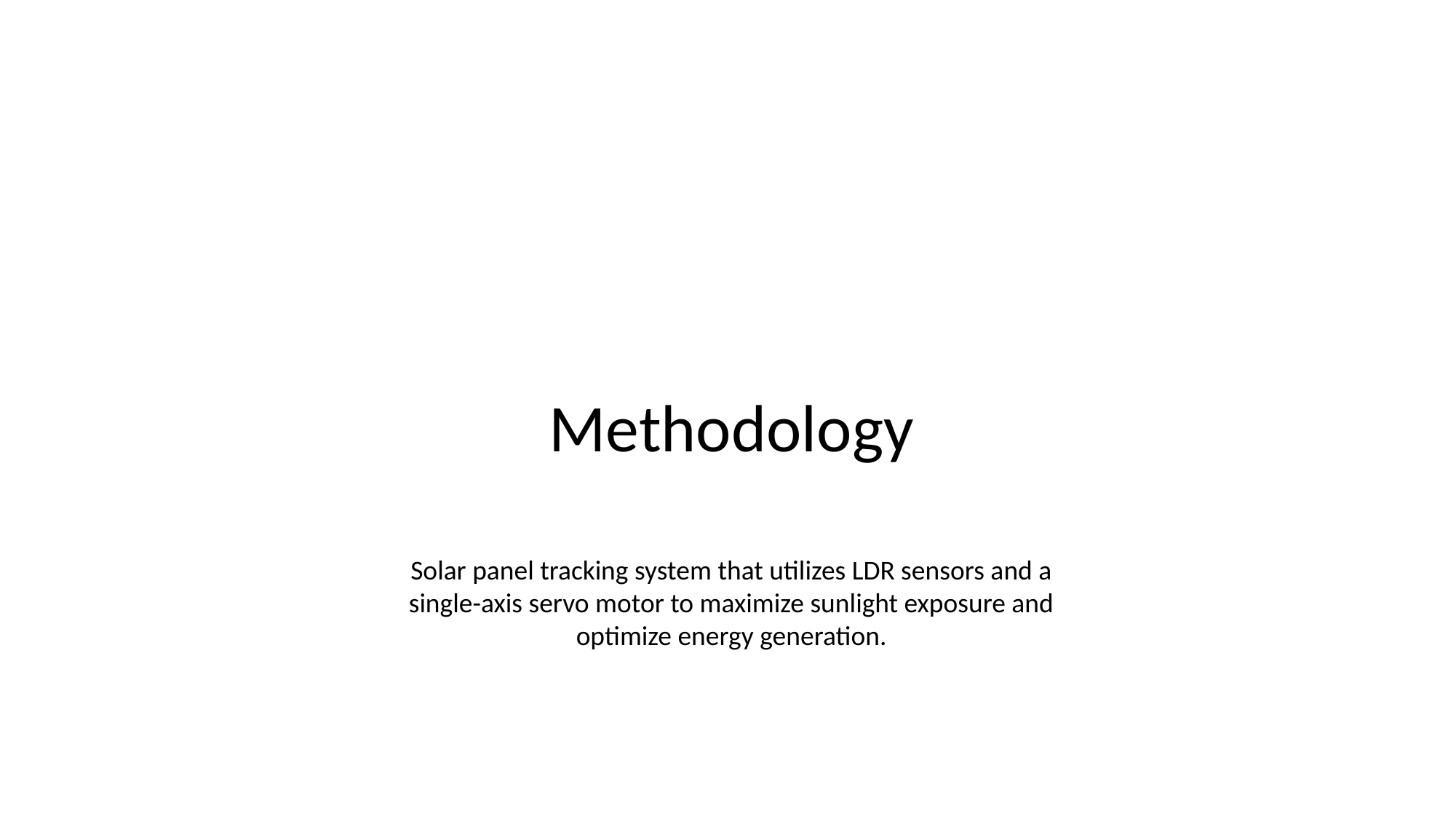

# Methodology
Solar panel tracking system that utilizes LDR sensors and a single-axis servo motor to maximize sunlight exposure and optimize energy generation.